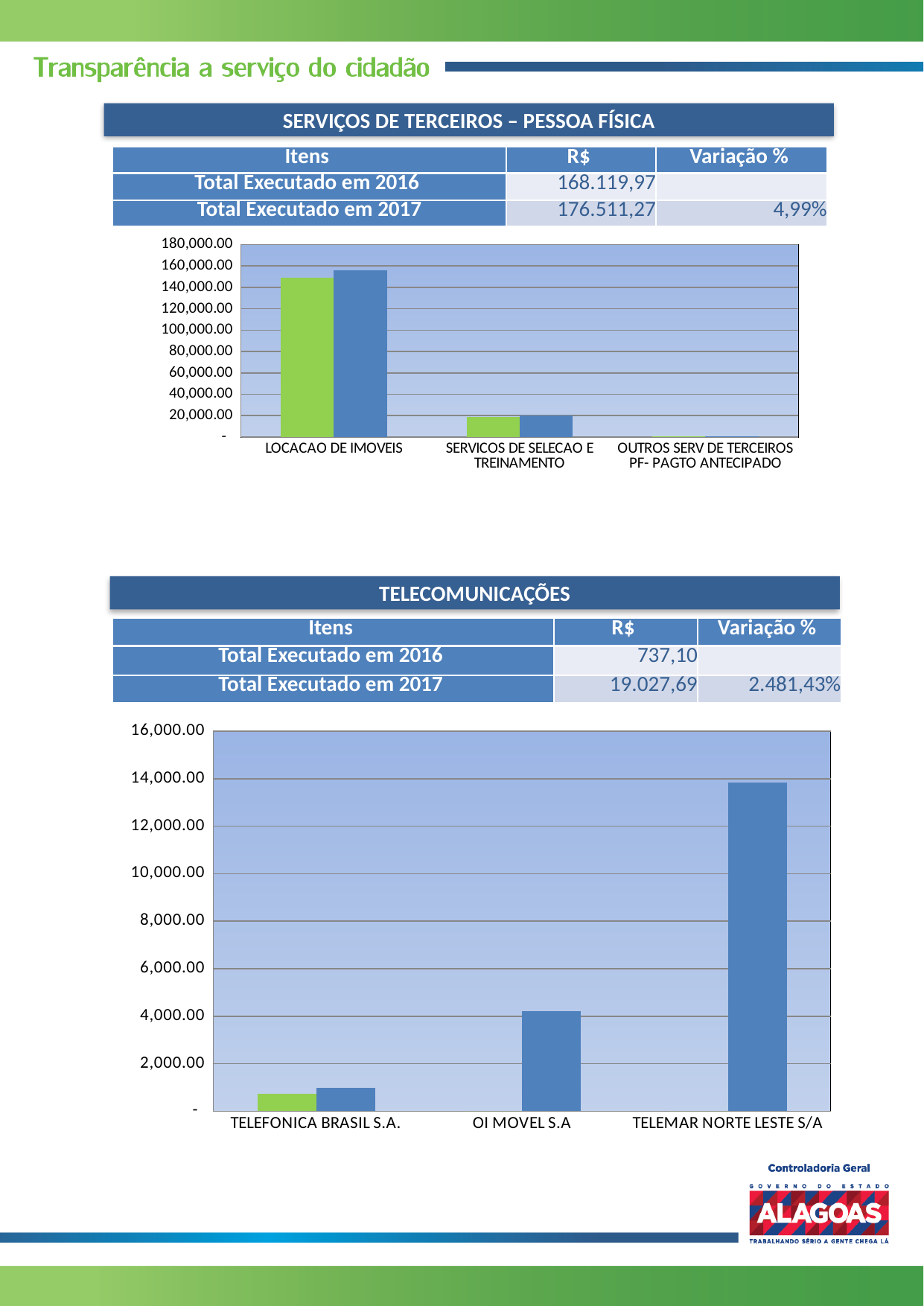

SERVIÇOS DE TERCEIROS – PESSOA FÍSICA
| Itens | R$ | Variação % |
| --- | --- | --- |
| Total Executado em 2016 | 168.119,97 |  |
| Total Executado em 2017 | 176.511,27 | 4,99% |

### Chart

| Category |  |  |
|---|---|---|
| LOCACAO DE IMOVEIS | 148979.97 | 155630.47999999998 |
| SERVICOS DE SELECAO E TREINAMENTO | 18540.0 | 20380.79 |
| OUTROS SERV DE TERCEIROS PF- PAGTO ANTECIPADO | 600.0 | 500.0 |
TELECOMUNICAÇÕES
| Itens | R$ | Variação % |
| --- | --- | --- |
| Total Executado em 2016 | 737,10 |  |
| Total Executado em 2017 | 19.027,69 | 2.481,43% |

### Chart

| Category |  |  |
|---|---|---|
| TELEFONICA BRASIL S.A. | 737.1 | 977.8499999999998 |
| OI MOVEL S.A | 0.0 | 4204.21 |
| TELEMAR NORTE LESTE S/A | 0.0 | 13845.630000000003 |